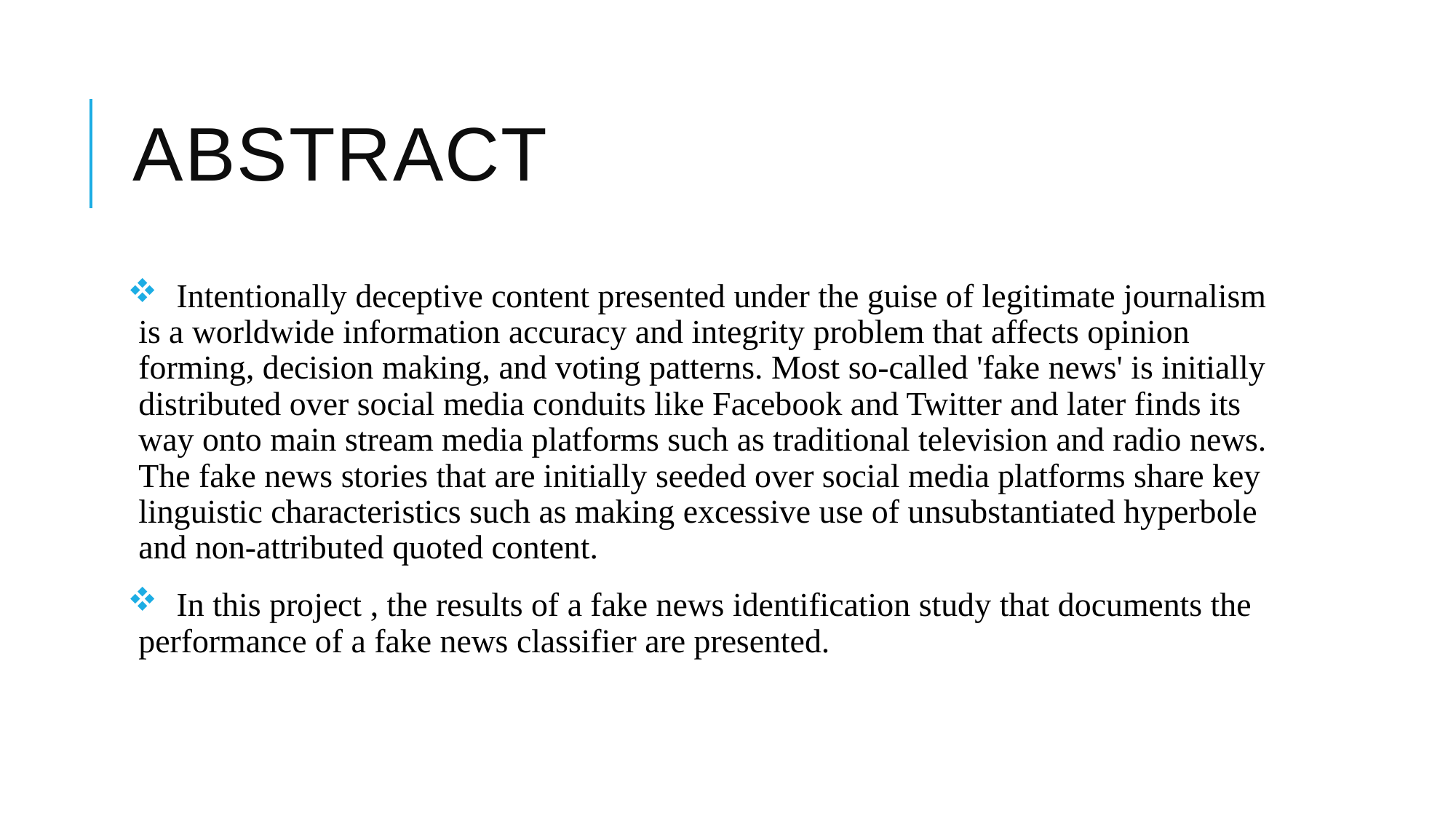

# Abstract
  Intentionally deceptive content presented under the guise of legitimate journalism is a worldwide information accuracy and integrity problem that affects opinion forming, decision making, and voting patterns. Most so-called 'fake news' is initially distributed over social media conduits like Facebook and Twitter and later finds its way onto main stream media platforms such as traditional television and radio news. The fake news stories that are initially seeded over social media platforms share key linguistic characteristics such as making excessive use of unsubstantiated hyperbole and non-attributed quoted content.
  In this project , the results of a fake news identification study that documents the performance of a fake news classifier are presented.